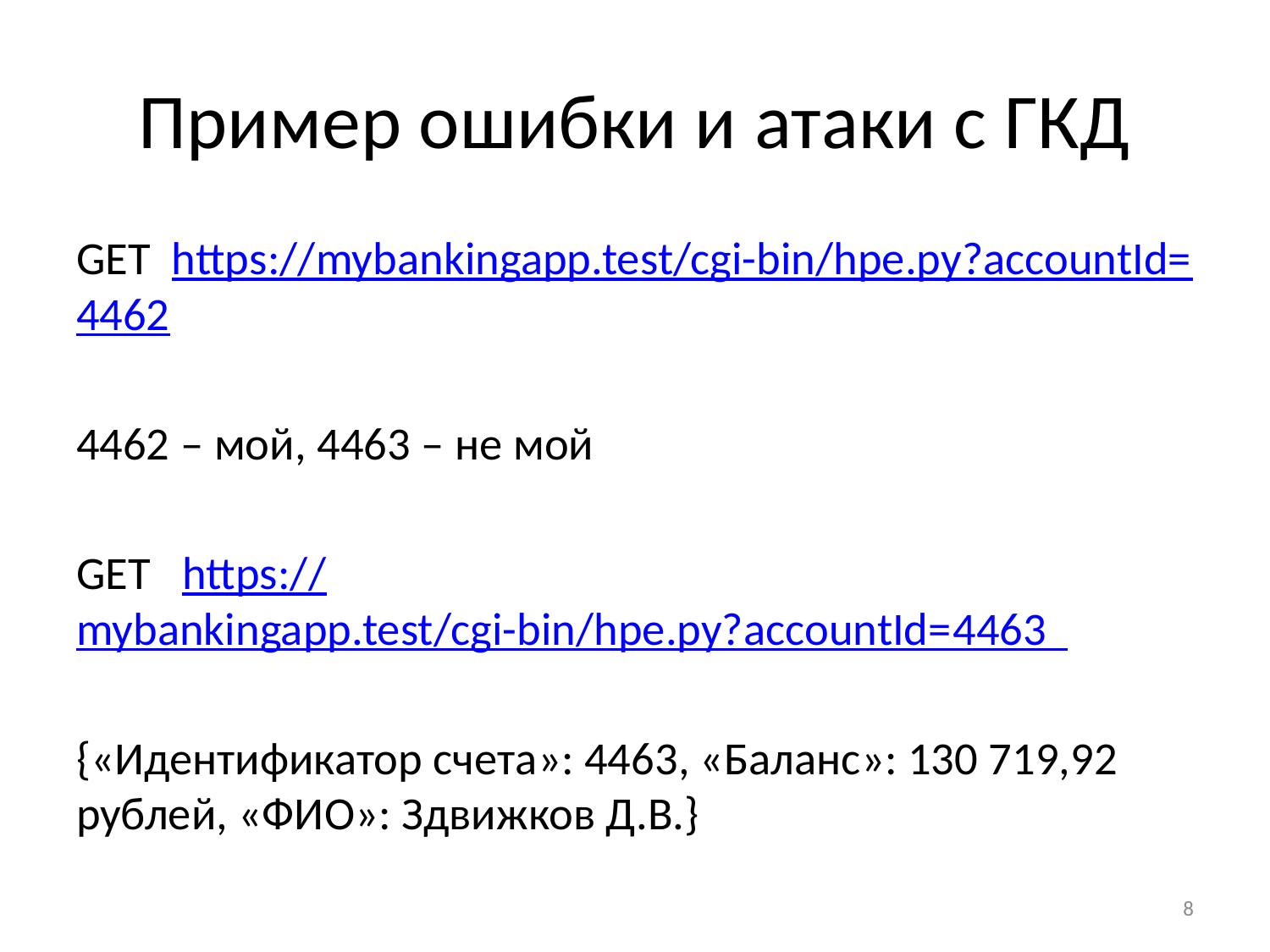

# Пример ошибки и атаки с ГКД
GET  https://mybankingapp.test/cgi-bin/hpe.py?accountId=4462

4462 – мой, 4463 – не мой

GET   https://mybankingapp.test/cgi-bin/hpe.py?accountId=4463

{«Идентификатор счета»: 4463, «Баланс»: 130 719,92 рублей, «ФИО»: Здвижков Д.В.}

8